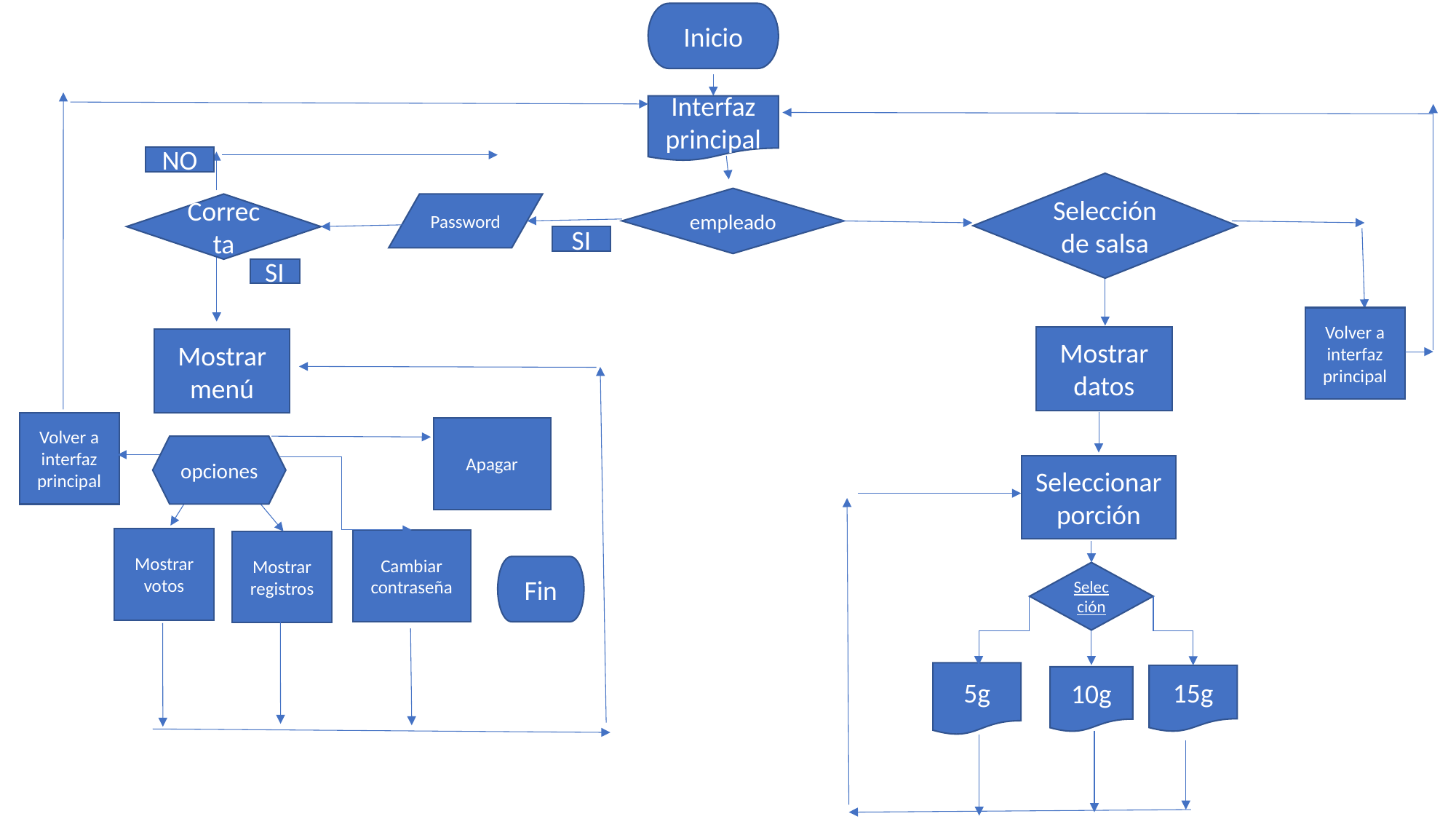

Inicio
Interfaz principal
NO
Selección de salsa
empleado
Correcta
Password
SI
SI
Volver a interfaz principal
Mostrar datos
Mostrar menú
Volver a interfaz principal
Apagar
opciones
Seleccionar porción
Mostrar votos
Cambiar contraseña
Mostrar registros
Fin
Selección
5g
15g
10g